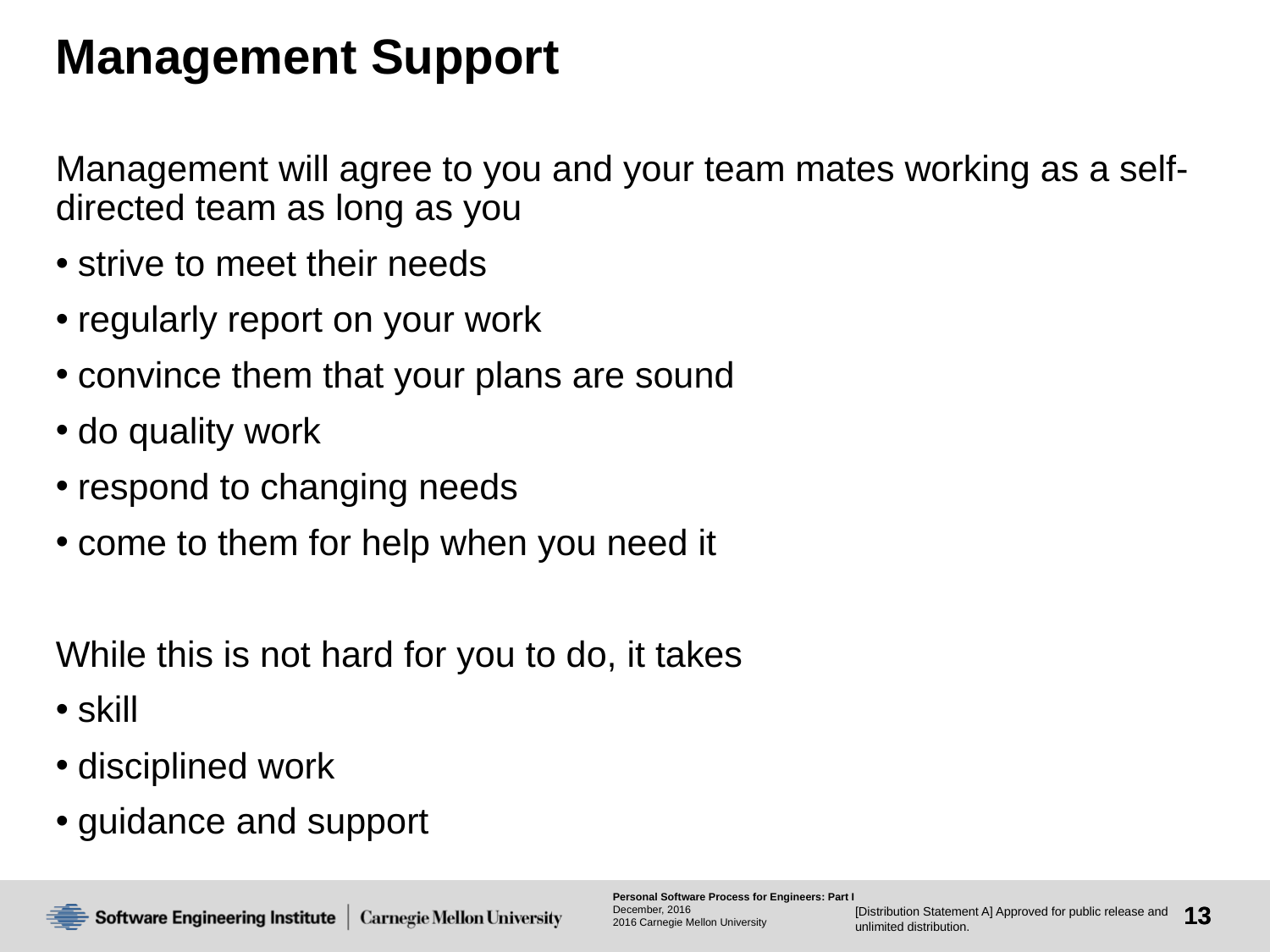

# Management Support
Management will agree to you and your team mates working as a self-directed team as long as you
 strive to meet their needs
 regularly report on your work
 convince them that your plans are sound
 do quality work
 respond to changing needs
 come to them for help when you need it

While this is not hard for you to do, it takes
 skill
 disciplined work
 guidance and support